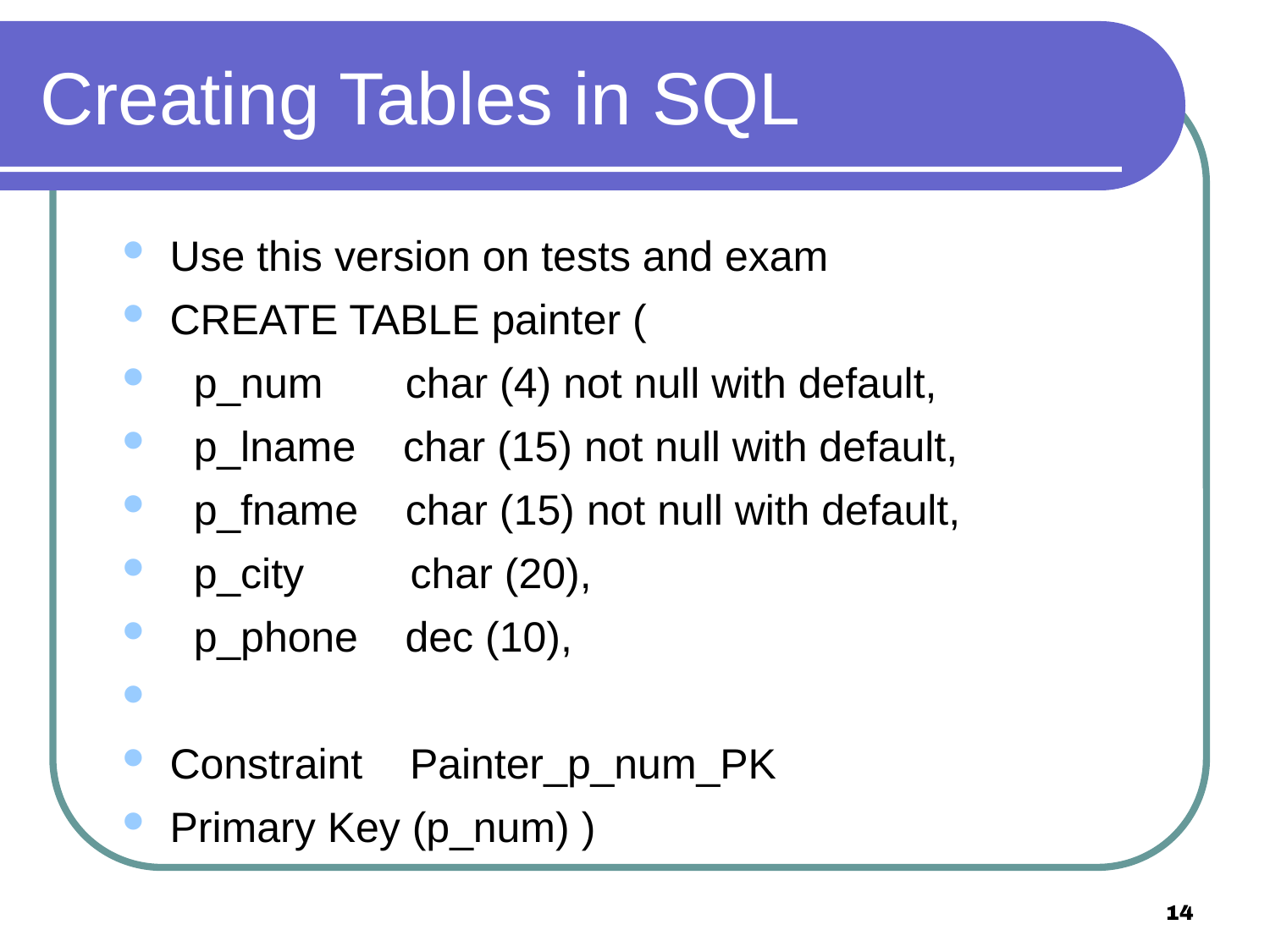

# Creating Tables in SQL
Use this version on tests and exam
CREATE TABLE painter (
  p_num       char (4) not null with default,
  p_lname    char (15) not null with default,
  p_fname    char (15) not null with default,
  p_city         char (20),
  p_phone    dec (10),

Constraint    Painter_p_num_PK
Primary Key (p_num) )

14